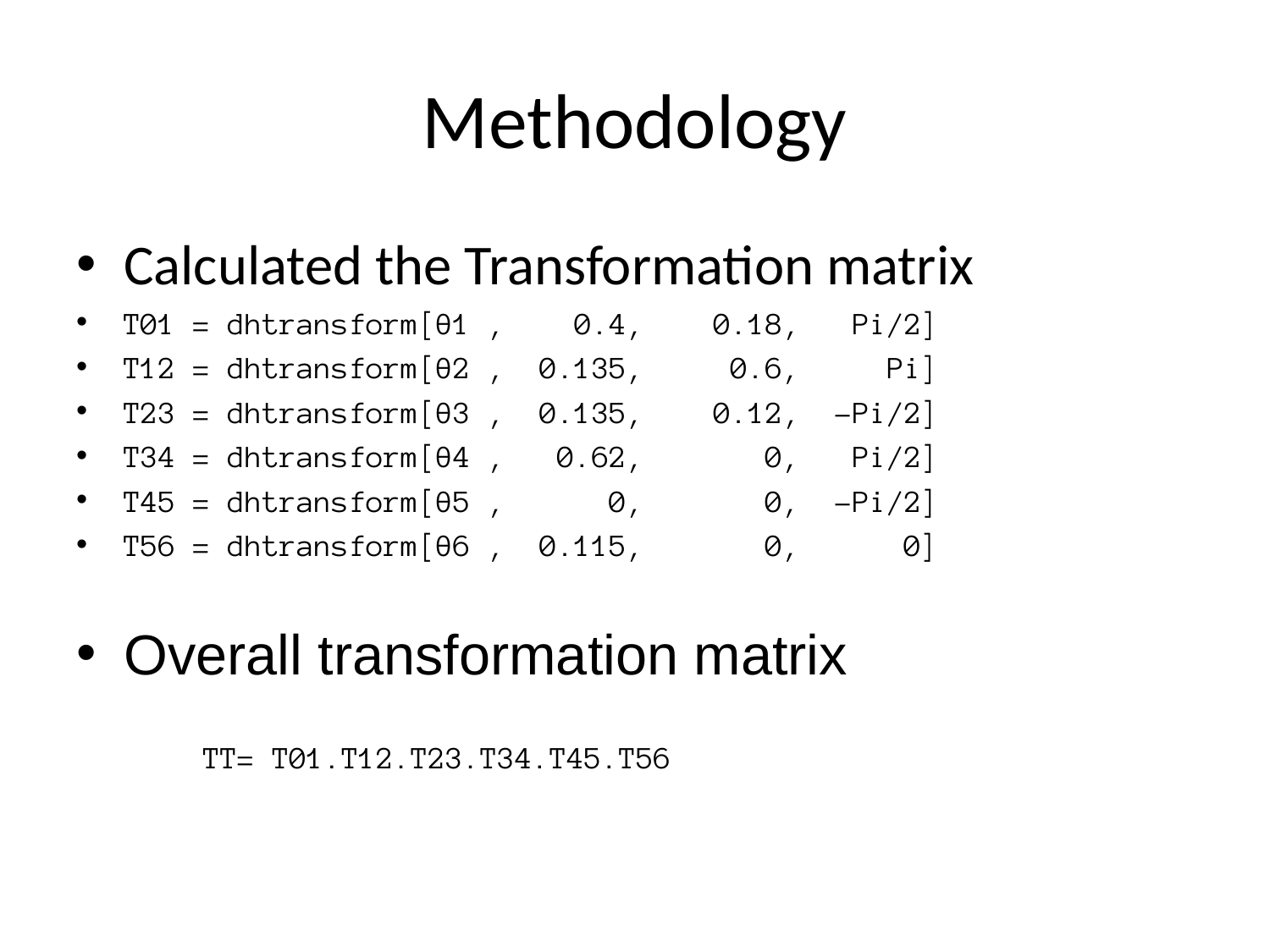

# Methodology
Calculated the Transformation matrix
T01 = dhtransform[θ1 ,    0.4,    0.18,   Pi/2]
T12 = dhtransform[θ2 ,  0.135,     0.6,     Pi]
T23 = dhtransform[θ3 ,  0.135,    0.12,  -Pi/2]
T34 = dhtransform[θ4 ,   0.62,       0,   Pi/2]
T45 = dhtransform[θ5 ,      0,       0,  -Pi/2]
T56 = dhtransform[θ6 ,  0.115,       0,      0]

Overall transformation matrix

	TT= T01.T12.T23.T34.T45.T56